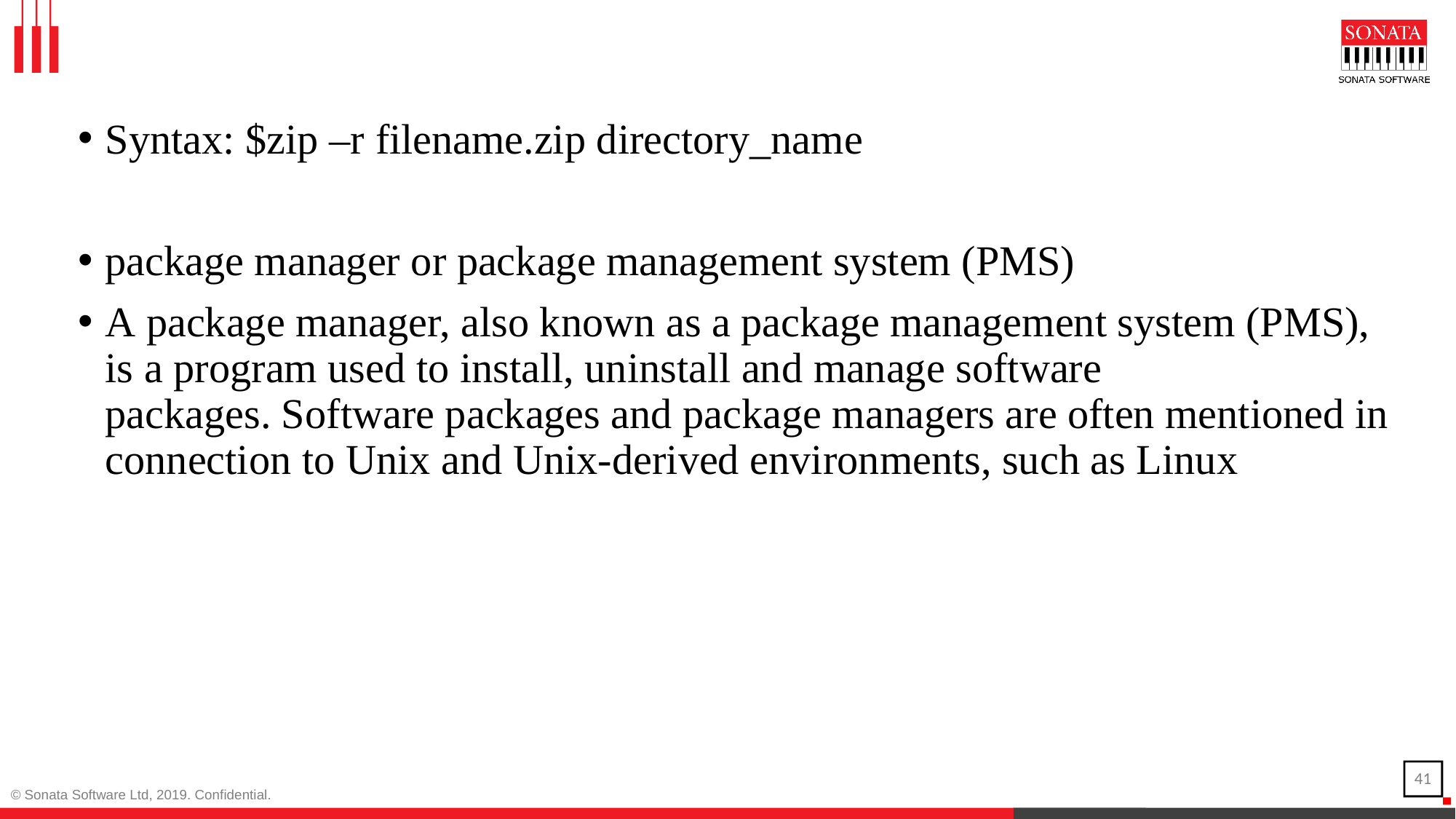

Syntax: $zip –r filename.zip directory_name

package manager or package management system (PMS)
A package manager, also known as a package management system (PMS), is a program used to install, uninstall and manage software packages. Software packages and package managers are often mentioned in connection to Unix and Unix-derived environments, such as Linux